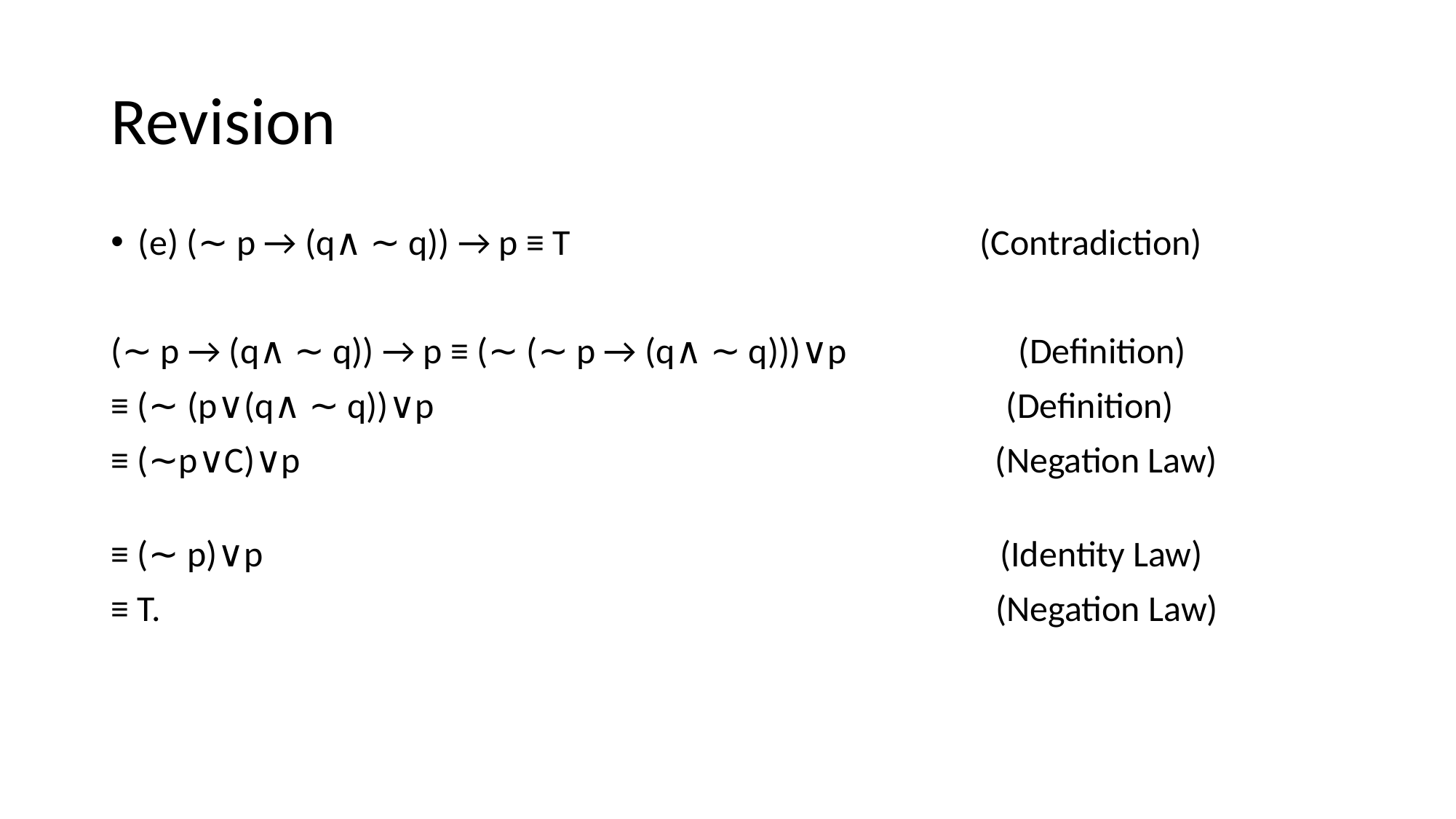

# Revision
(e) (∼ p → (q∧ ∼ q)) → p ≡ T                                                  (Contradiction)

(∼ p → (q∧ ∼ q)) → p ≡ (∼ (∼ p → (q∧ ∼ q)))∨p                     (Definition)
≡ (∼ (p∨(q∧ ∼ q))∨p                                                                      (Definition)
≡ (∼p∨C)∨p                                                                                     (Negation Law)
≡ (∼ p)∨p                                                                                          (Identity Law)
≡ T.                                                                                                      (Negation Law)